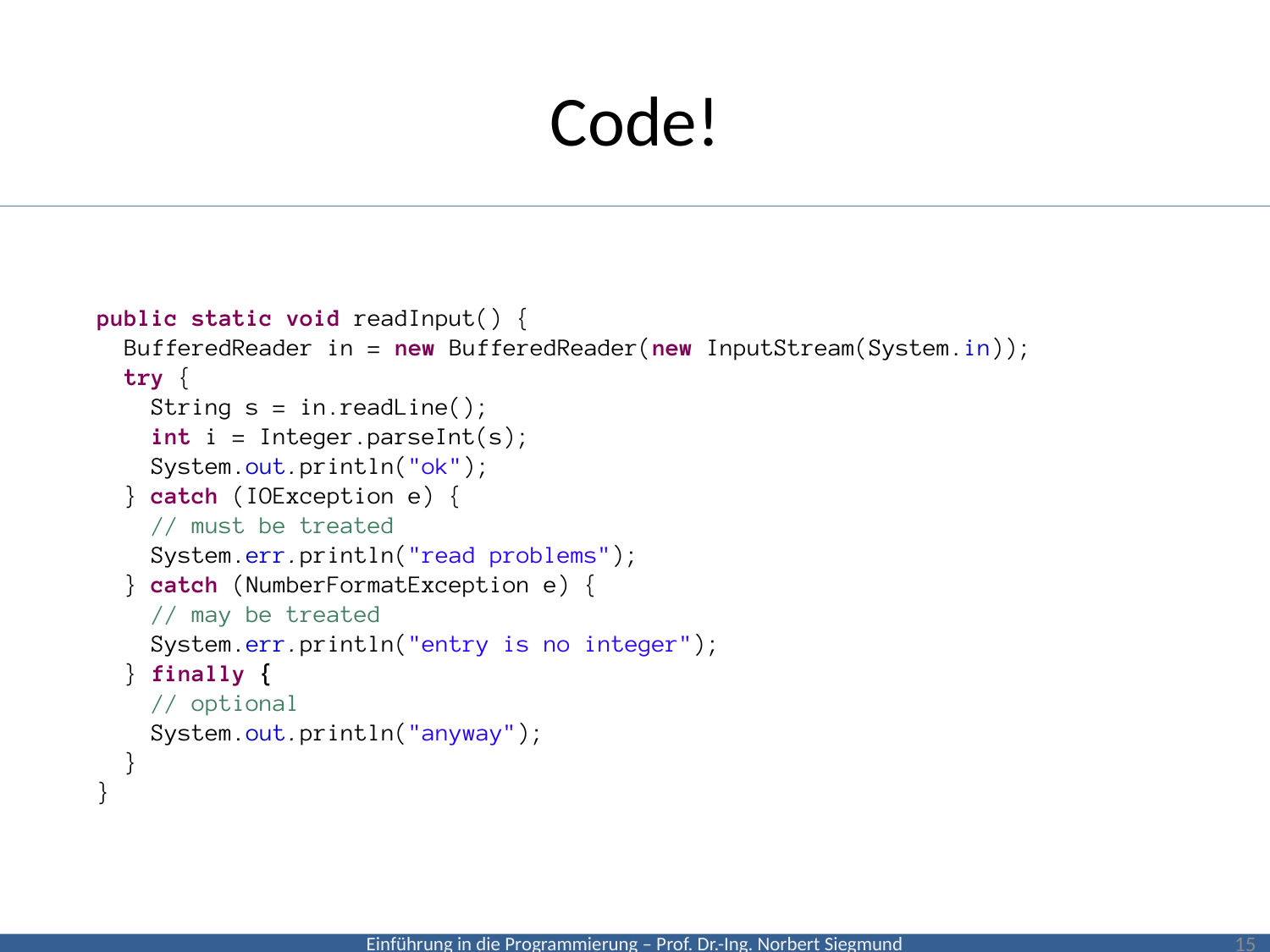

# Code!

public static void readInput() {
  BufferedReader in = new BufferedReader(new InputStream(System.in));
  try {
    String s = in.readLine();
    int i = Integer.parseInt(s);
    System.out.println("ok");
  } catch (IOException e) {
    // must be treated
    System.err.println("read problems");
  } catch (NumberFormatException e) {
    // may be treated
    System.err.println("entry is no integer");
  } finally {
    // optional
    System.out.println("anyway");
  }
}
15